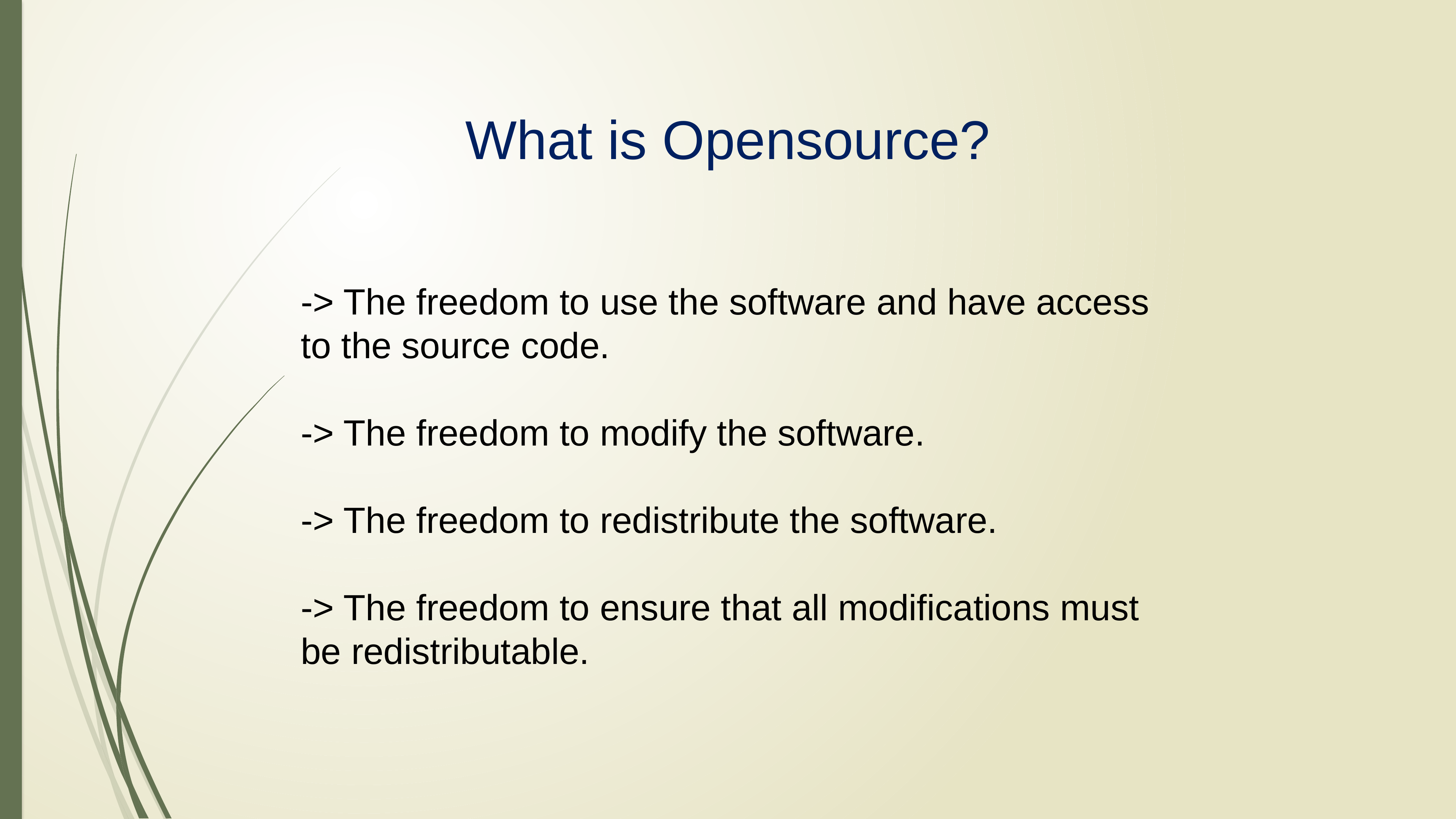

# What is Opensource?
-> The freedom to use the software and have access to the source code.
-> The freedom to modify the software.
-> The freedom to redistribute the software.
-> The freedom to ensure that all modifications must be redistributable.